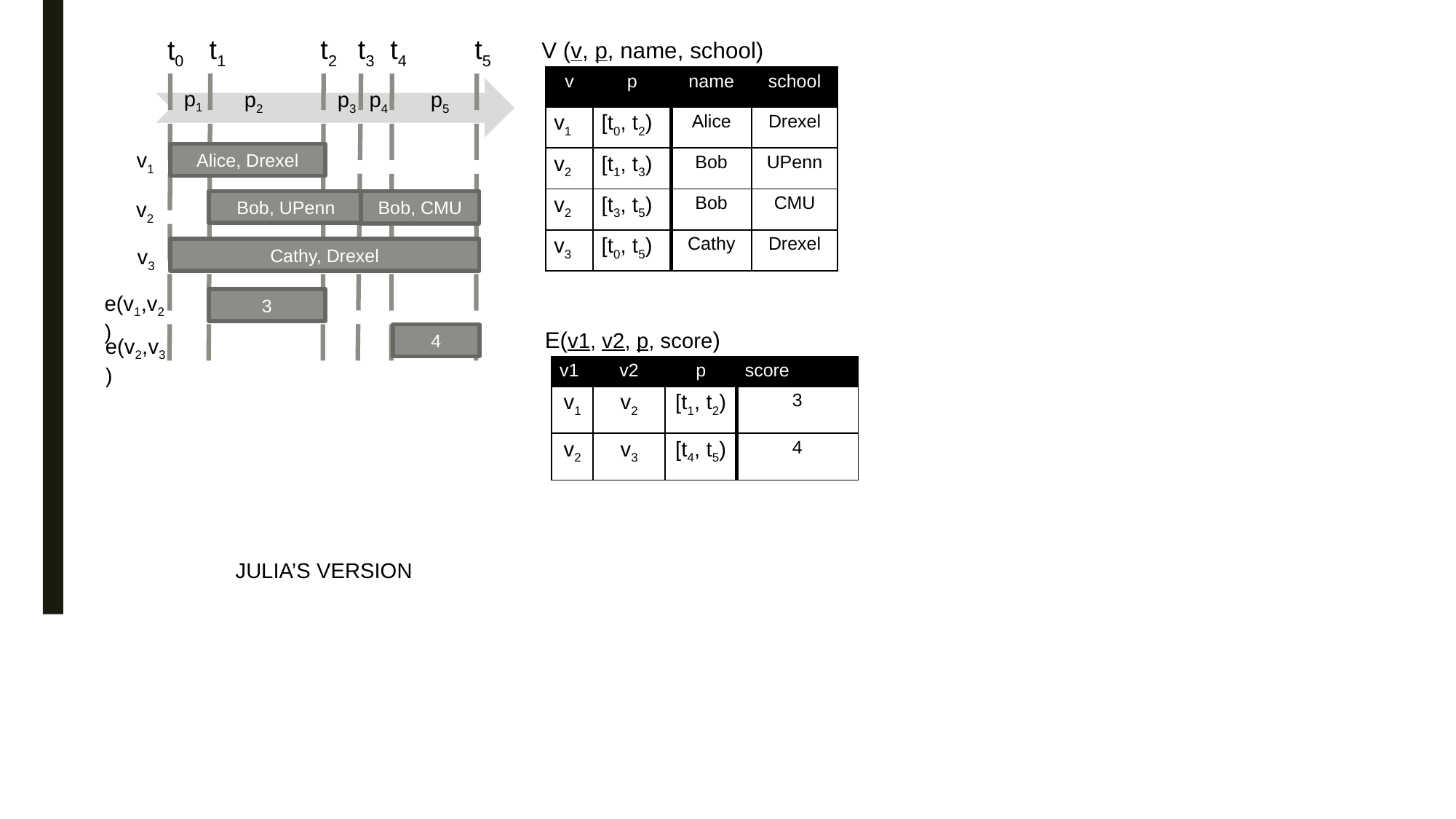

t1
t2
t3
t4
t5
t0

p1
p4
p5
p3
p2
v1
Alice, Drexel
v2
Bob, UPenn
Bob, CMU
v3
Cathy, Drexel
e(v1,v2)
3
4
e(v2,v3)
V (v, p, name, school)
| v | p | name | school |
| --- | --- | --- | --- |
| v1 | [t0, t2) | Alice | Drexel |
| v2 | [t1, t3) | Bob | UPenn |
| v2 | [t3, t5) | Bob | CMU |
| v3 | [t0, t5) | Cathy | Drexel |
E(v1, v2, p, score)
| v1 | v2 | p | score |
| --- | --- | --- | --- |
| v1 | v2 | [t1, t2) | 3 |
| v2 | v3 | [t4, t5) | 4 |
JULIA’S VERSION